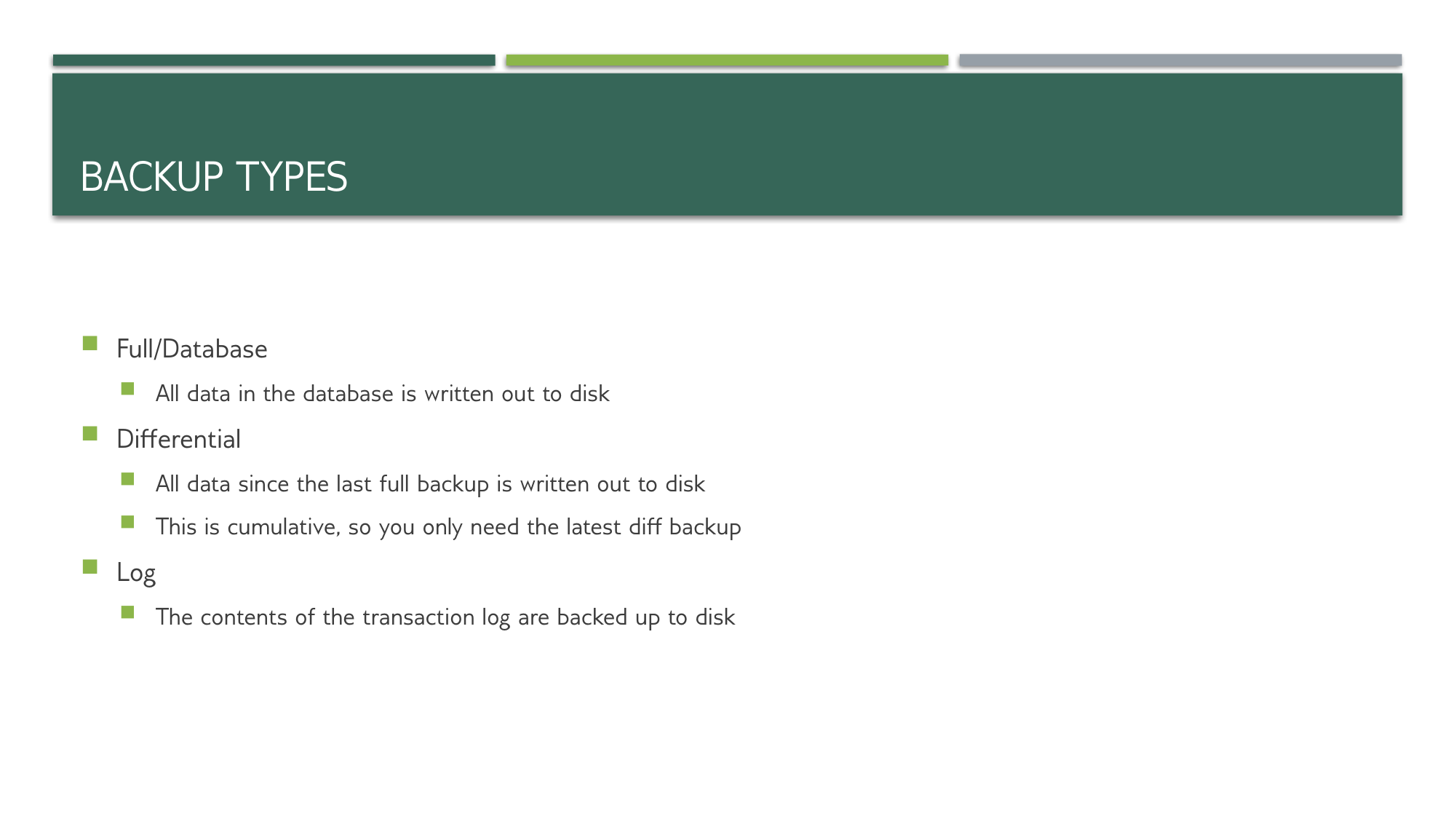

# Backup Types
Full/Database
All data in the database is written out to disk
Differential
All data since the last full backup is written out to disk
This is cumulative, so you only need the latest diff backup
Log
The contents of the transaction log are backed up to disk